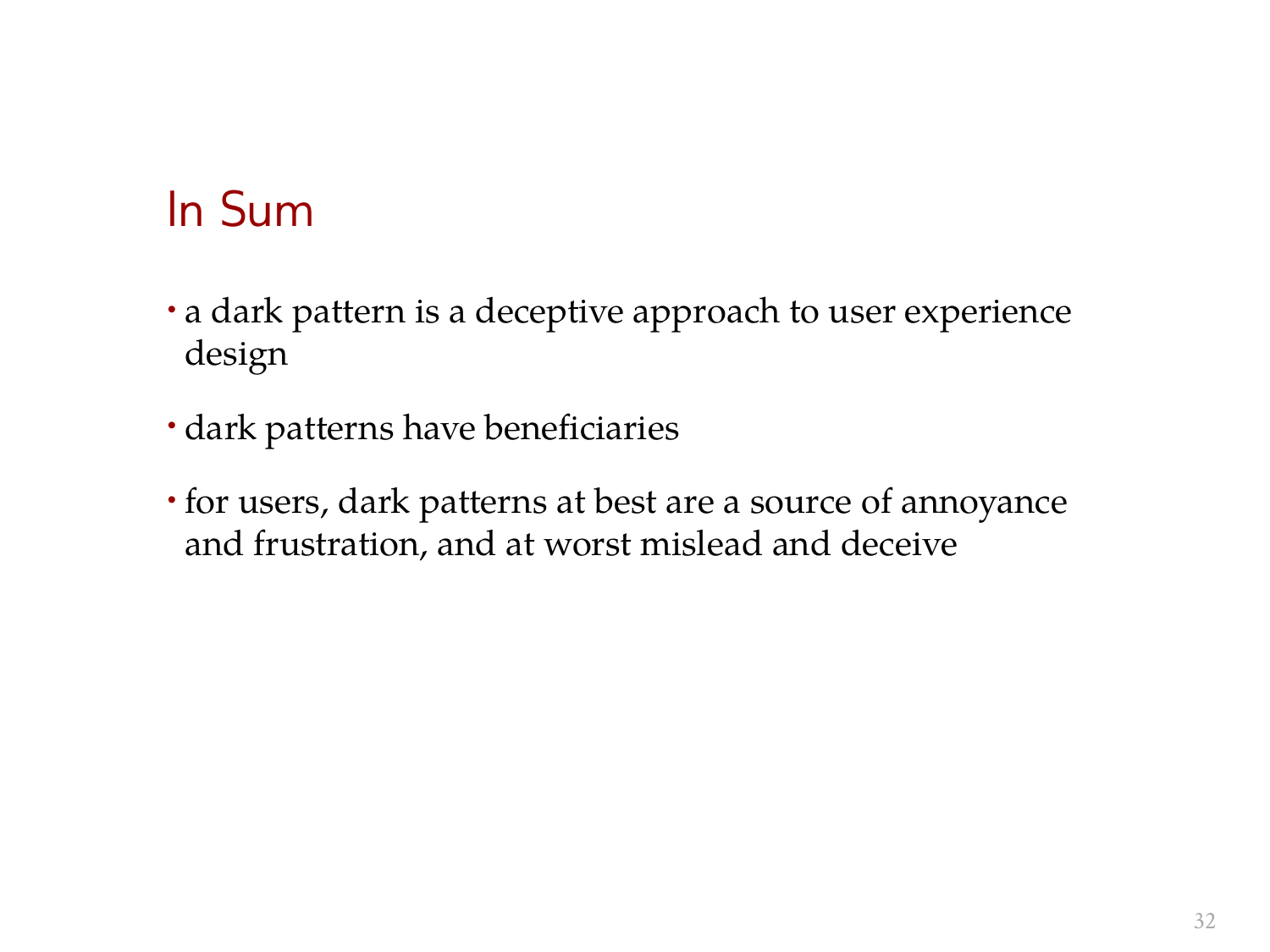

# In Sum
a dark pattern is a deceptive approach to user experience design
dark patterns have beneficiaries
for users, dark patterns at best are a source of annoyance and frustration, and at worst mislead and deceive
32